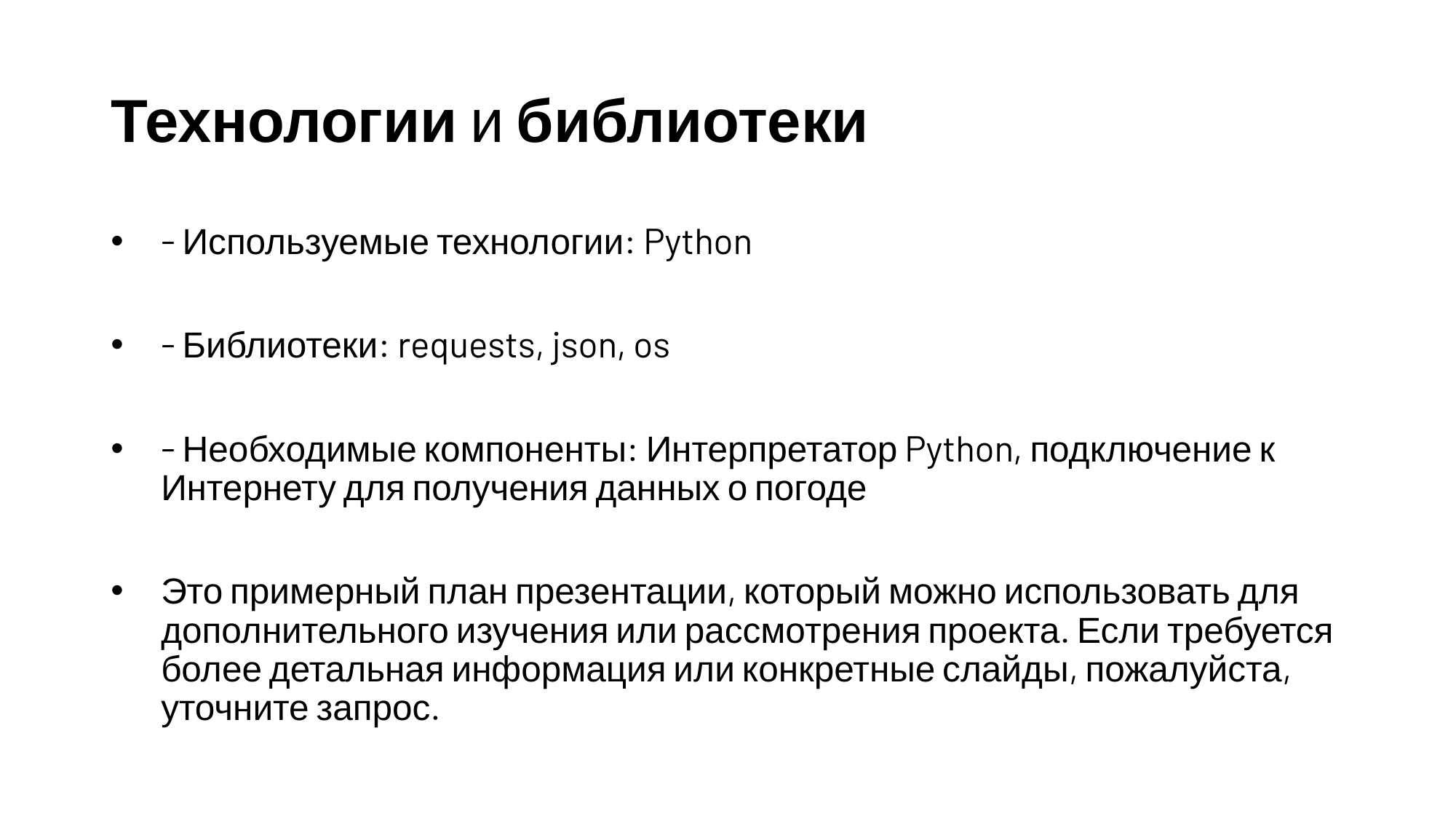

# Технологии и библиотеки
- Используемые технологии: Python

- Библиотеки: requests, json, os

- Необходимые компоненты: Интерпретатор Python, подключение к Интернету для получения данных о погоде

Это примерный план презентации, который можно использовать для дополнительного изучения или рассмотрения проекта. Если требуется более детальная информация или конкретные слайды, пожалуйста, уточните запрос.